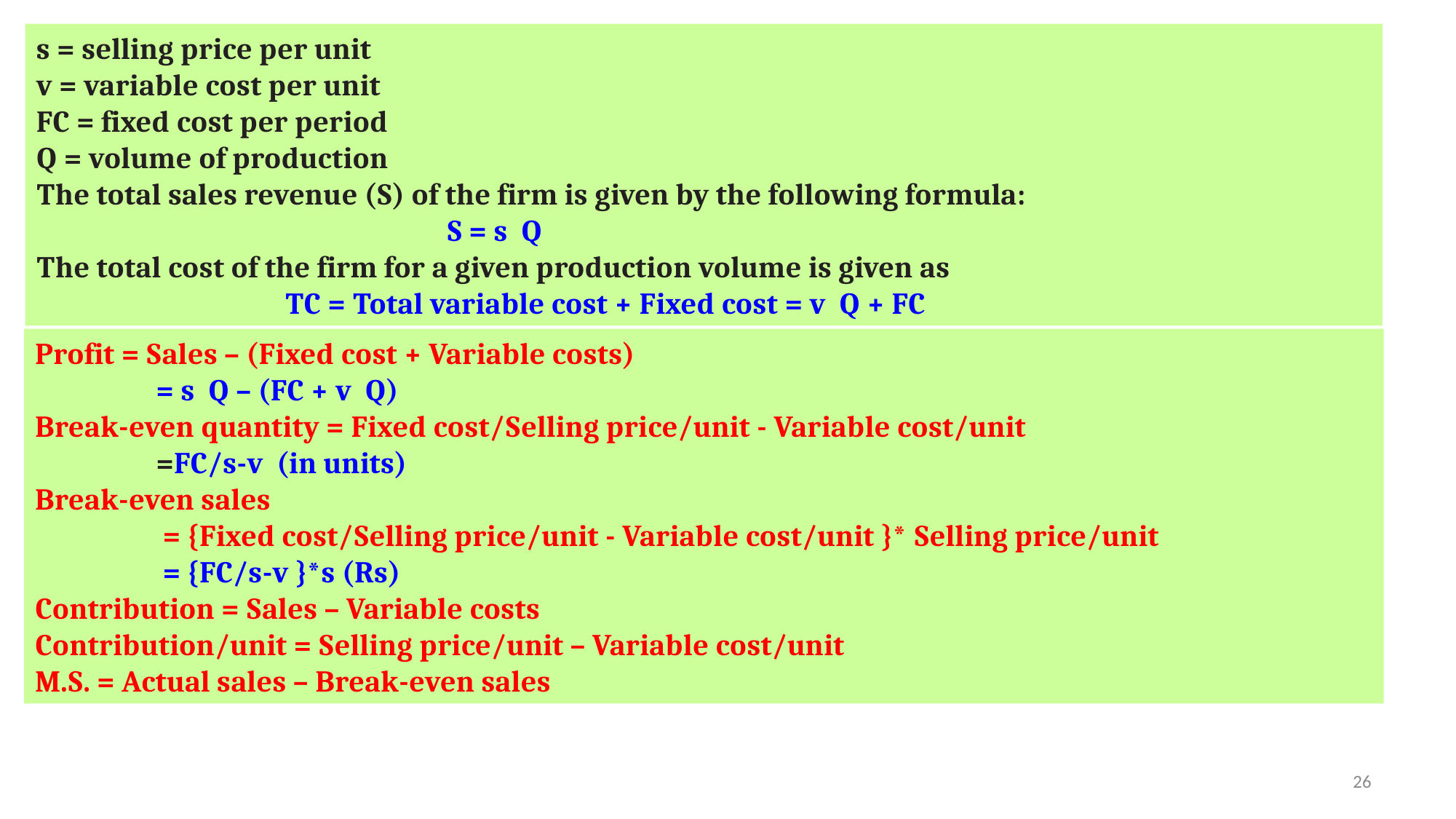

s = selling price per unit
v = variable cost per unit
FC = fixed cost per period
Q = volume of production
The total sales revenue (S) of the firm is given by the following formula:
                                                             S = s  Q
The total cost of the firm for a given production volume is given as
                                     TC = Total variable cost + Fixed cost = v  Q + FC
Profit = Sales – (Fixed cost + Variable costs)
                  = s  Q – (FC + v  Q)
Break-even quantity = Fixed cost/Selling price/unit - Variable cost/unit
                  =FC/s-v  (in units)
Break-even sales
                   = {Fixed cost/Selling price/unit - Variable cost/unit }* Selling price/unit
                   = {FC/s-v }*s (Rs)
Contribution = Sales – Variable costs
Contribution/unit = Selling price/unit – Variable cost/unit
M.S. = Actual sales – Break-even sales
26